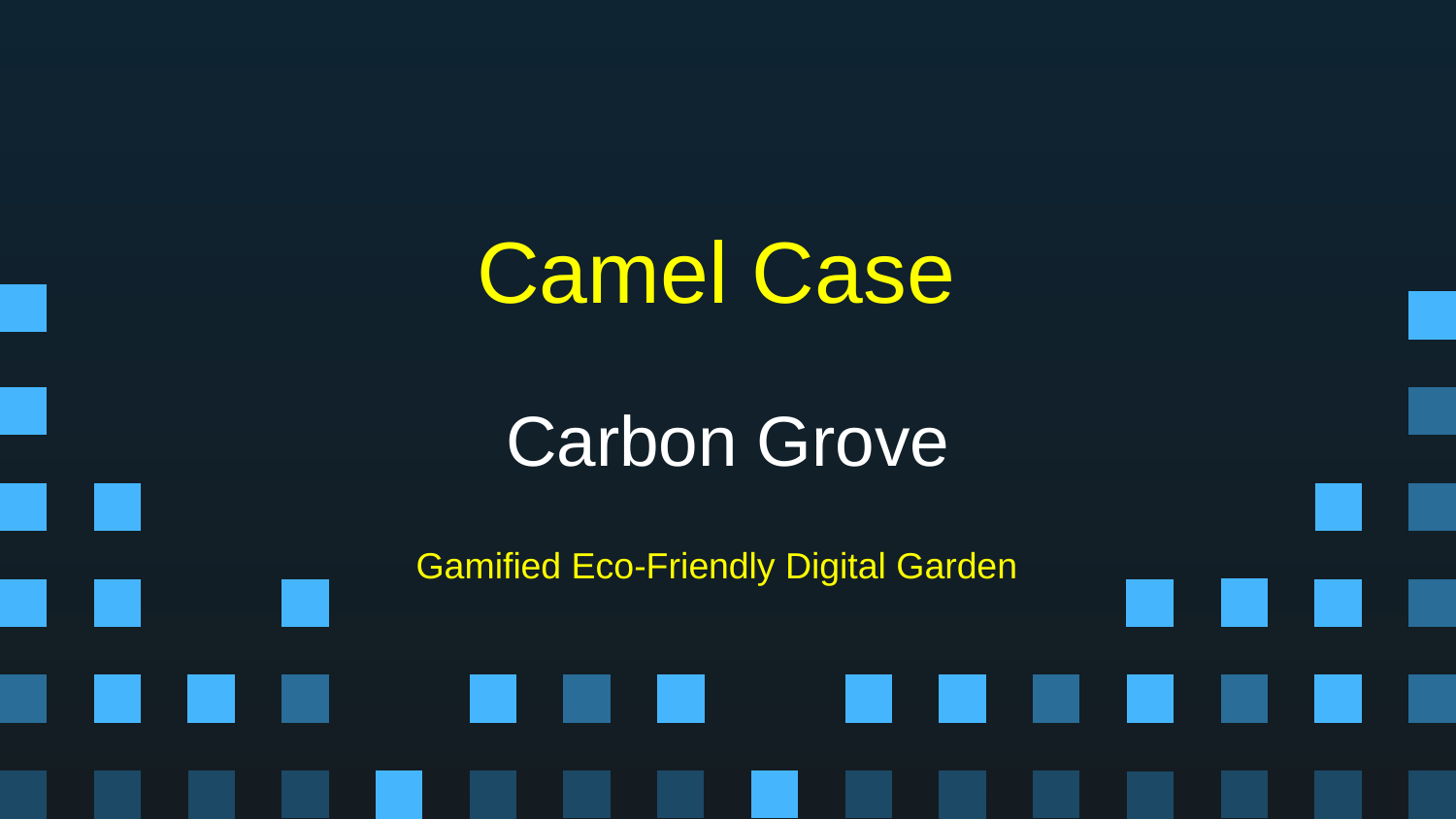

Camel Case
# Carbon Grove
Gamified Eco-Friendly Digital Garden